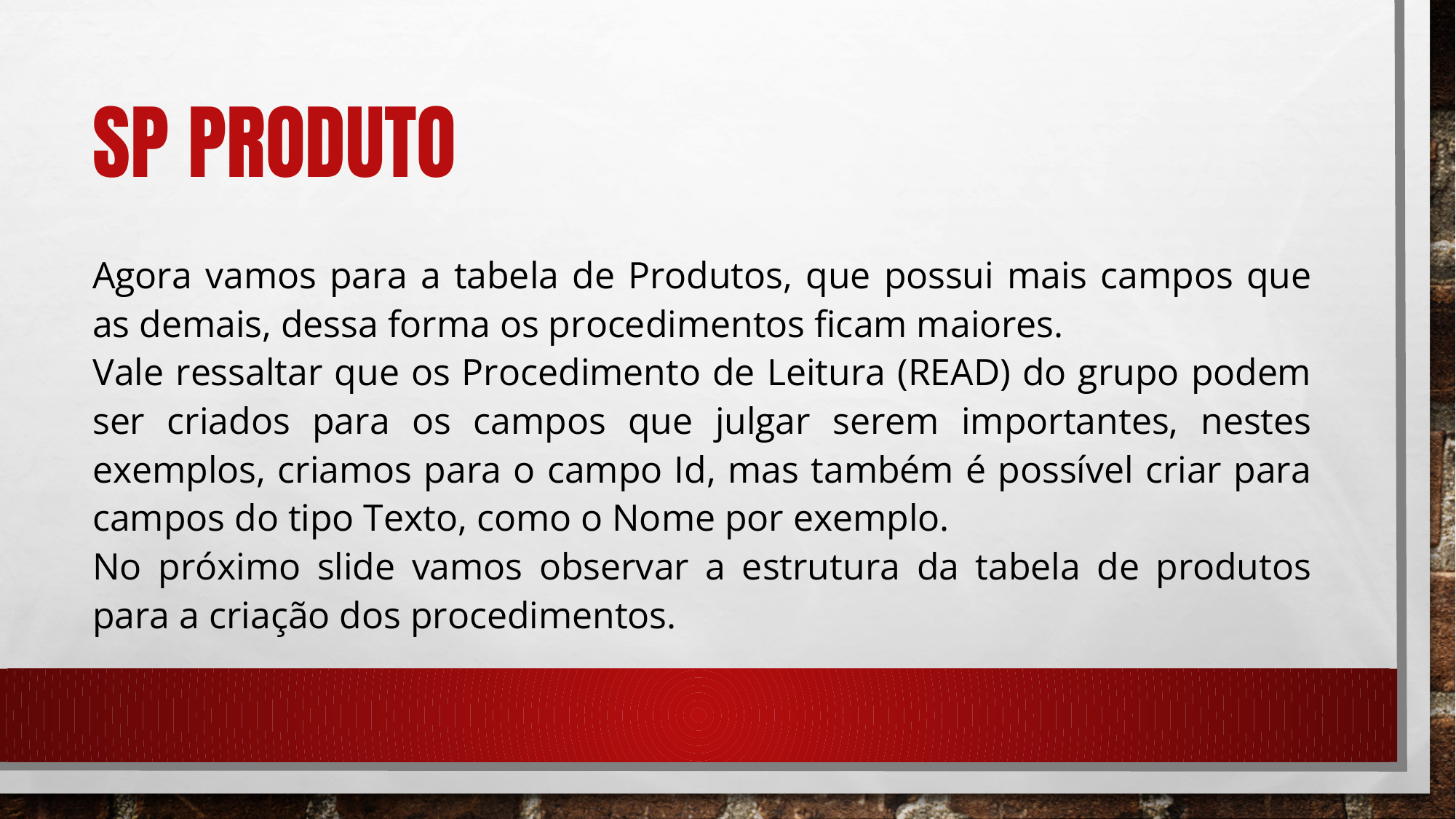

# SP produto
Agora vamos para a tabela de Produtos, que possui mais campos que as demais, dessa forma os procedimentos ficam maiores.
Vale ressaltar que os Procedimento de Leitura (READ) do grupo podem ser criados para os campos que julgar serem importantes, nestes exemplos, criamos para o campo Id, mas também é possível criar para campos do tipo Texto, como o Nome por exemplo.
No próximo slide vamos observar a estrutura da tabela de produtos para a criação dos procedimentos.